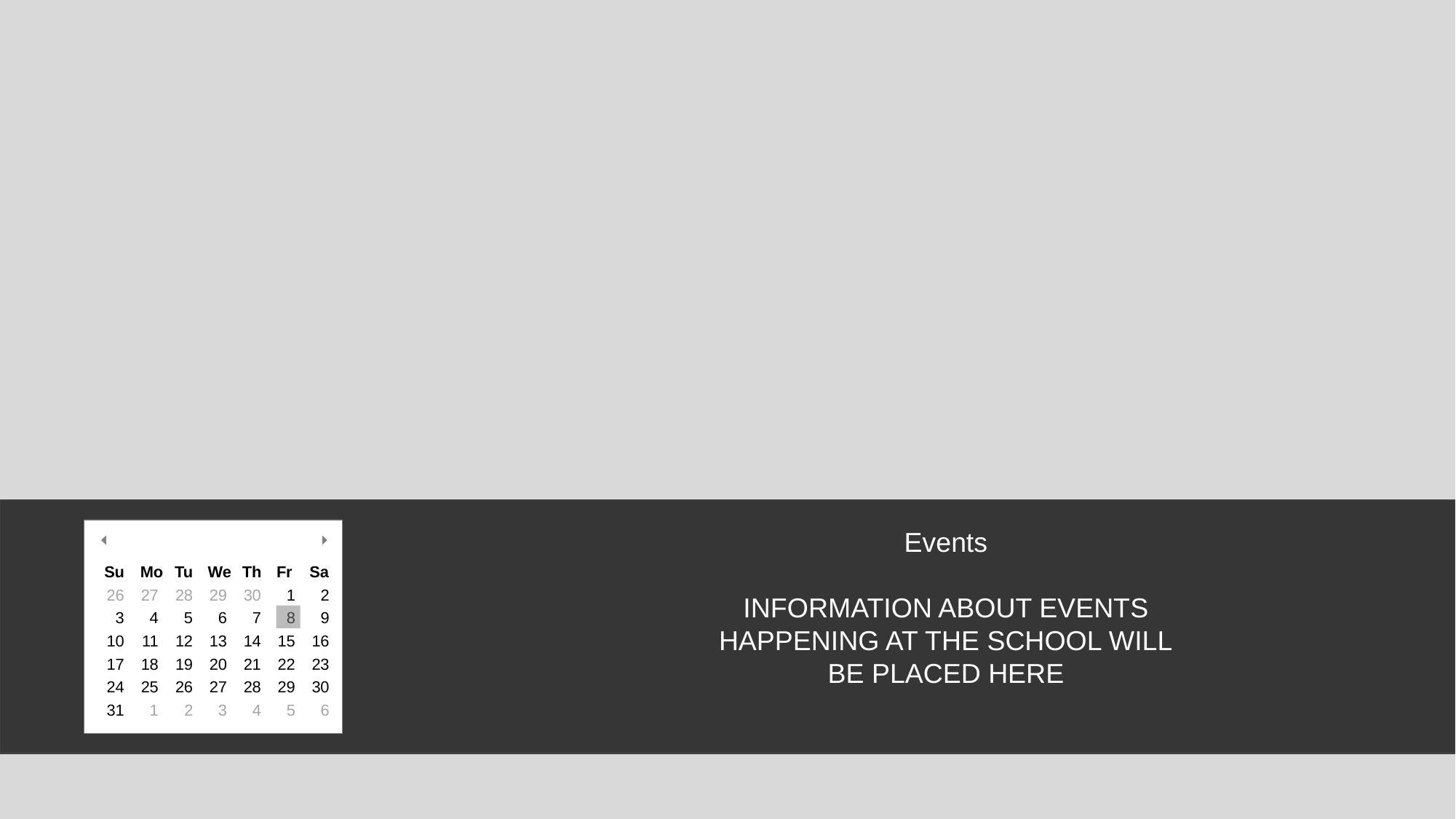

October, 2010

Su
Mo
Tu
We
Th
Fr
Sa
26
27
28
29
30
1
2

3
4
5
6
7
8
9
10
11
12
13
14
15
16
17
18
19
20
21
22
23
24
25
26
27
28
29
30
31
1
2
3
4
5
6
Events

INFORMATION ABOUT EVENTS
HAPPENING AT THE SCHOOL WILL
BE PLACED HERE